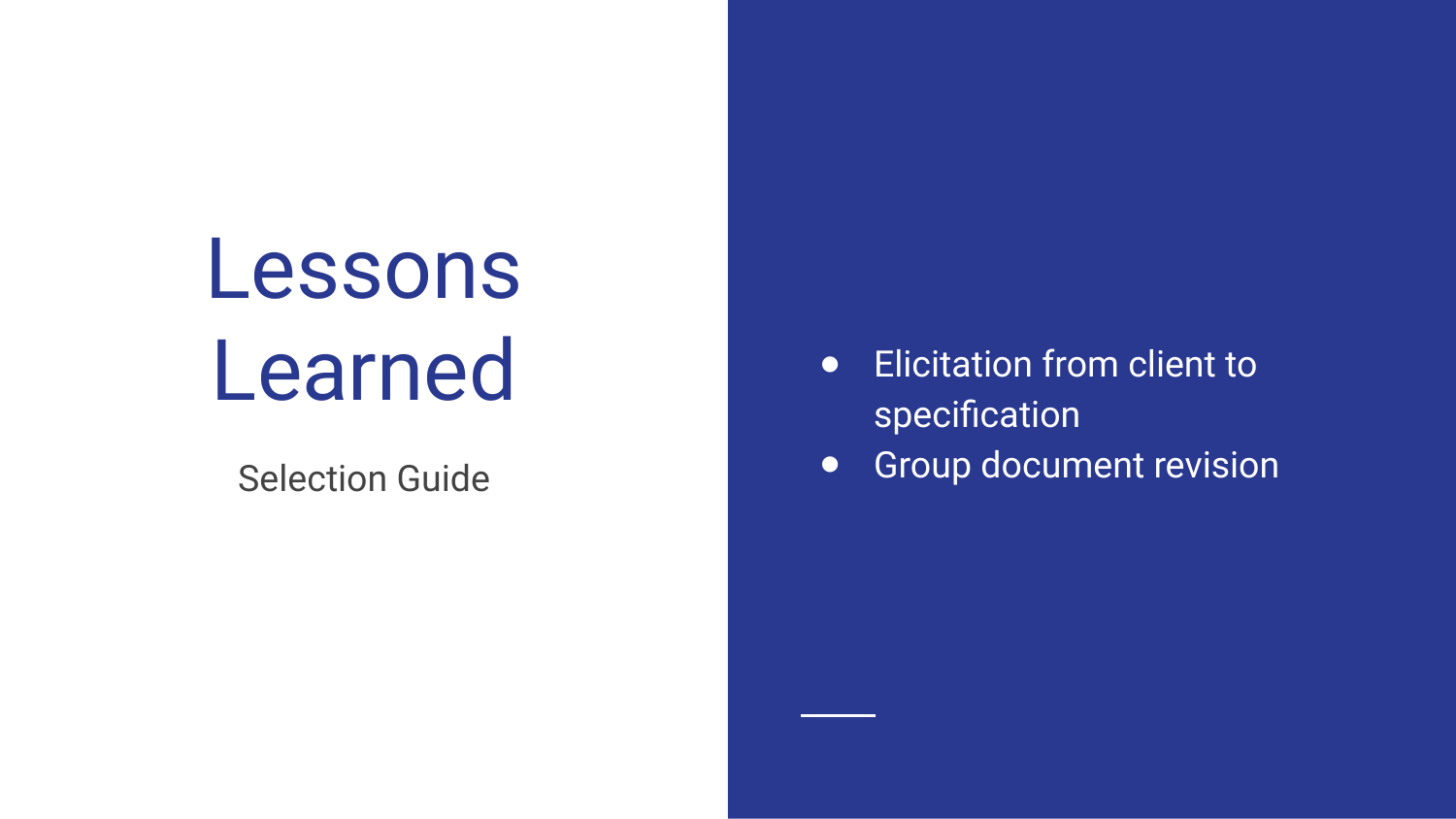

Elicitation from client to specification
Group document revision
# Lessons Learned
Selection Guide